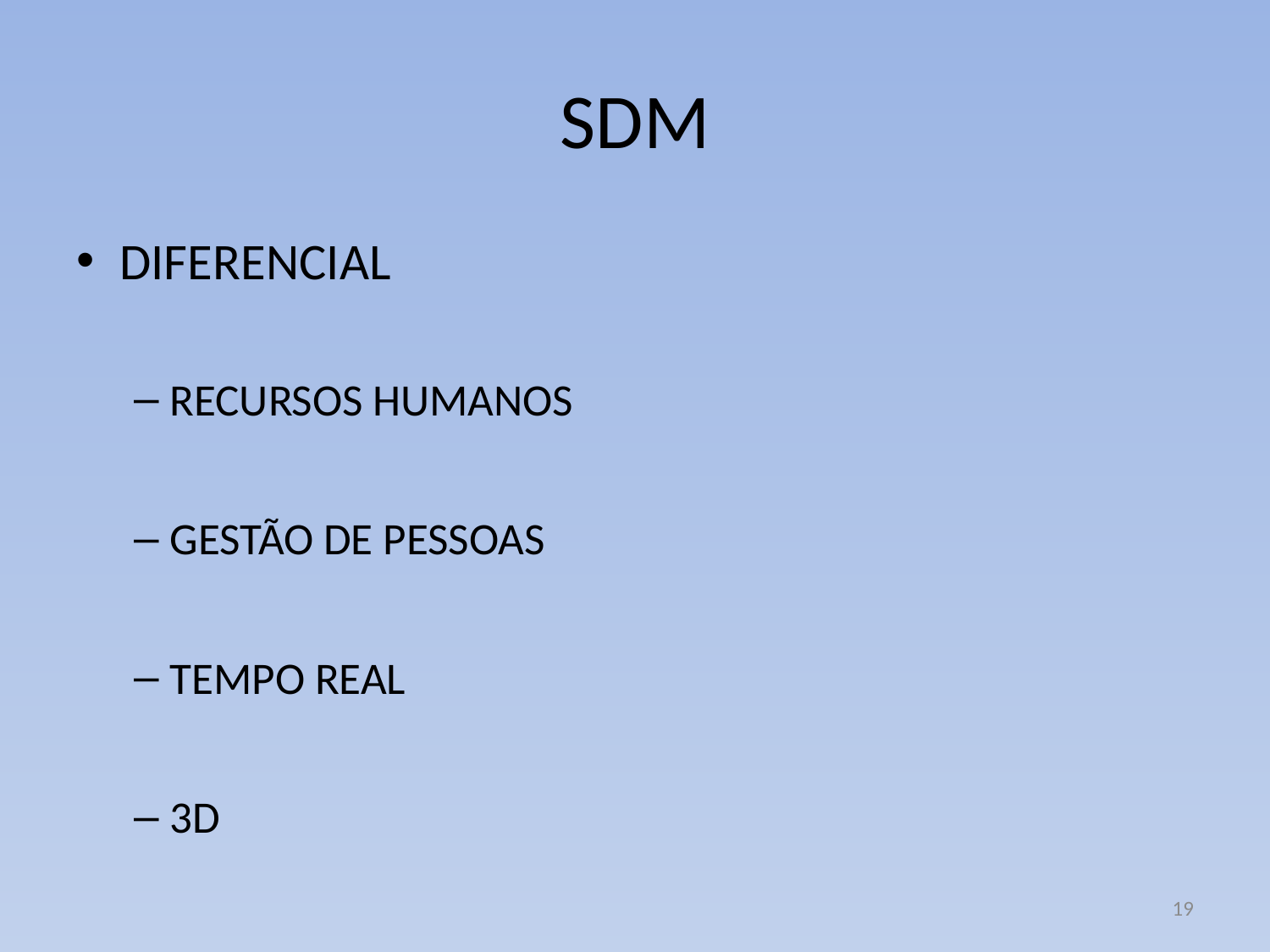

# SDM
DIFERENCIAL

RECURSOS HUMANOS

GESTÃO DE PESSOAS

TEMPO REAL

3D
19